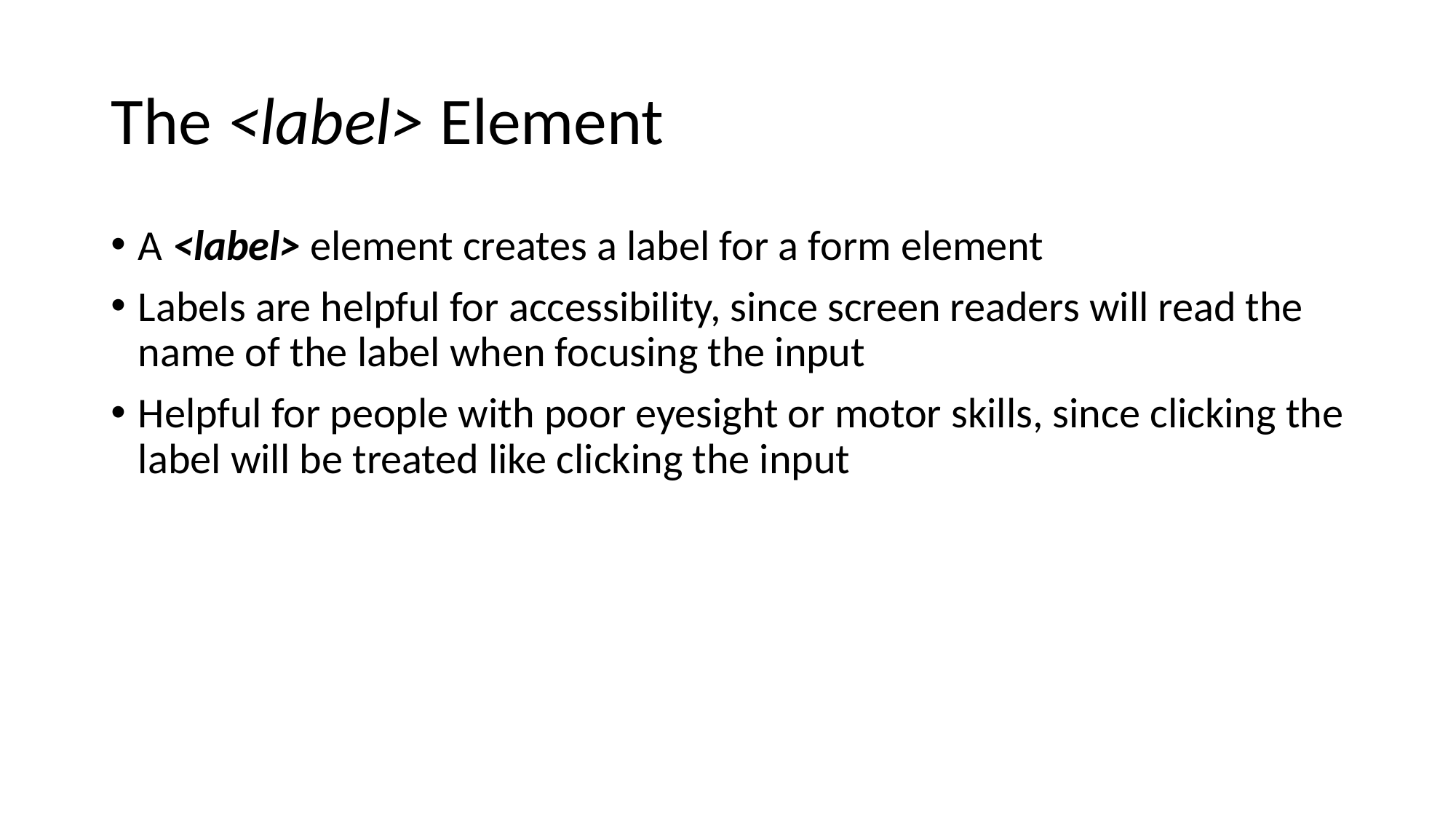

# The <label> Element
A <label> element creates a label for a form element
Labels are helpful for accessibility, since screen readers will read the name of the label when focusing the input
Helpful for people with poor eyesight or motor skills, since clicking the label will be treated like clicking the input